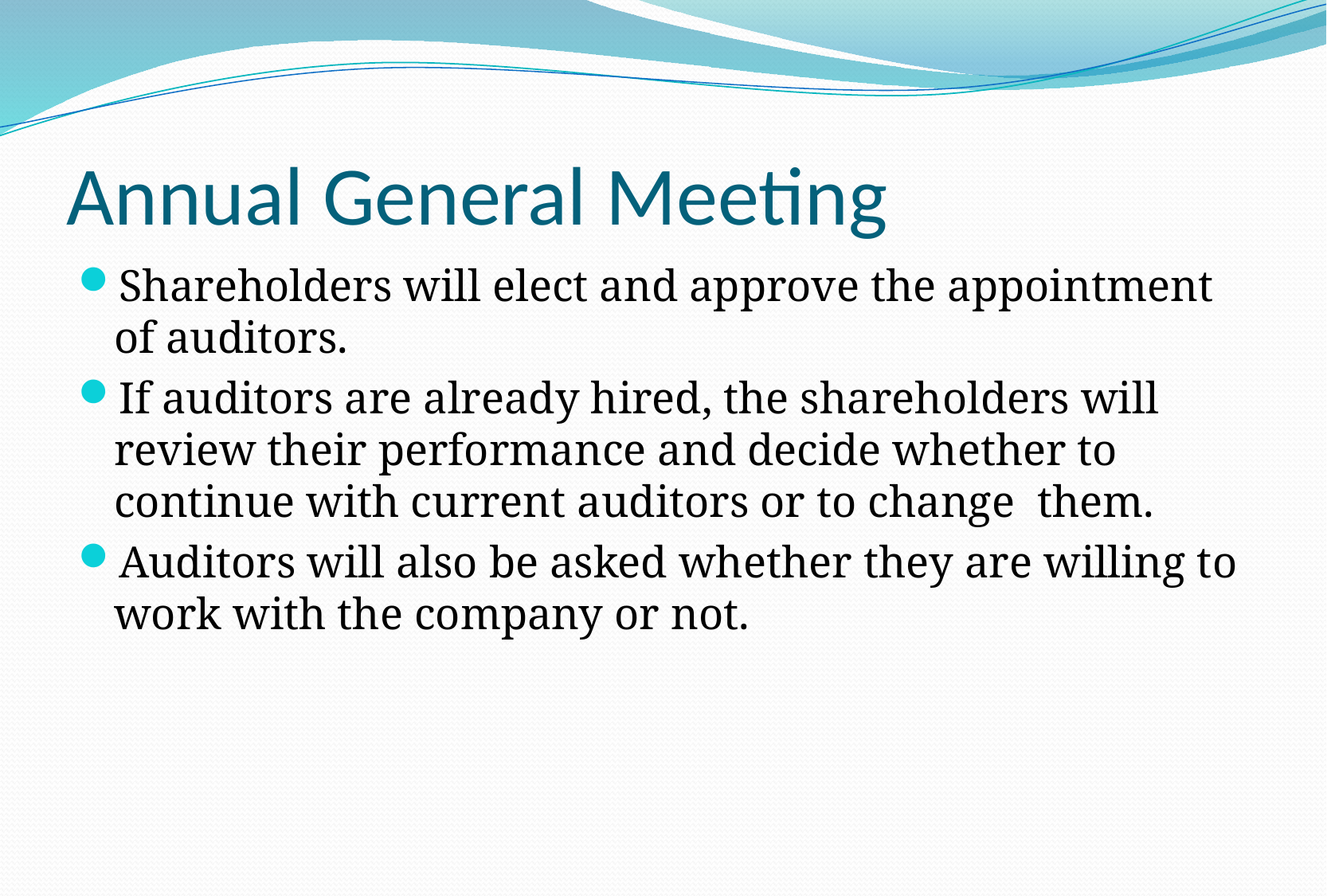

# Annual General Meeting
Shareholders will elect and approve the appointment of auditors.
If auditors are already hired, the shareholders will review their performance and decide whether to continue with current auditors or to change  them.
Auditors will also be asked whether they are willing to work with the company or not.